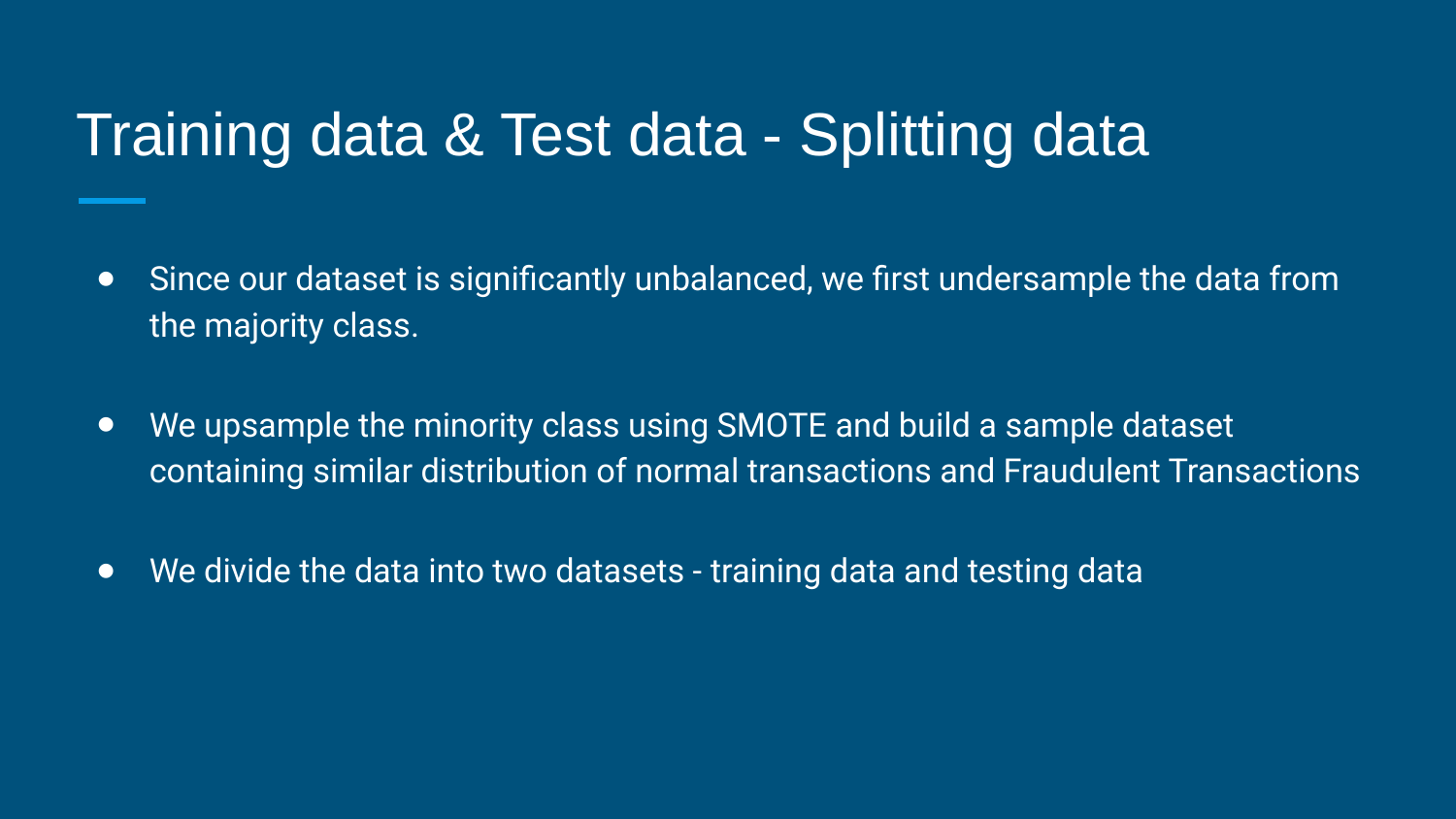

# Training data & Test data - Splitting data
Since our dataset is significantly unbalanced, we first undersample the data from the majority class.

We upsample the minority class using SMOTE and build a sample dataset containing similar distribution of normal transactions and Fraudulent Transactions

We divide the data into two datasets - training data and testing data